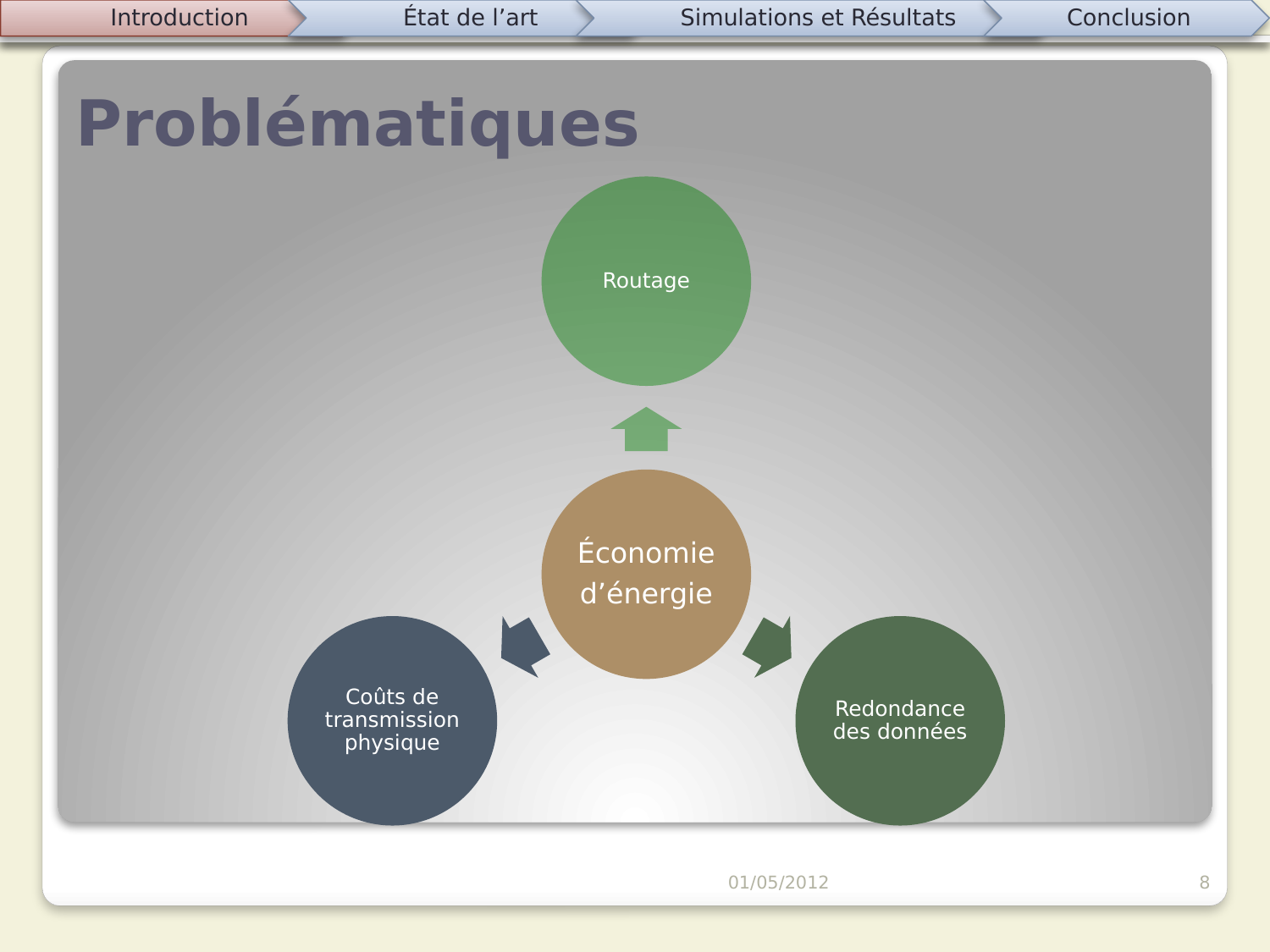

Introduction
État de l’art
Simulations et Résultats
Conclusion
# Problématiques
Économie
d’énergie

Routage

Redondance des données

Coûts de transmission physique
01/05/2012
8